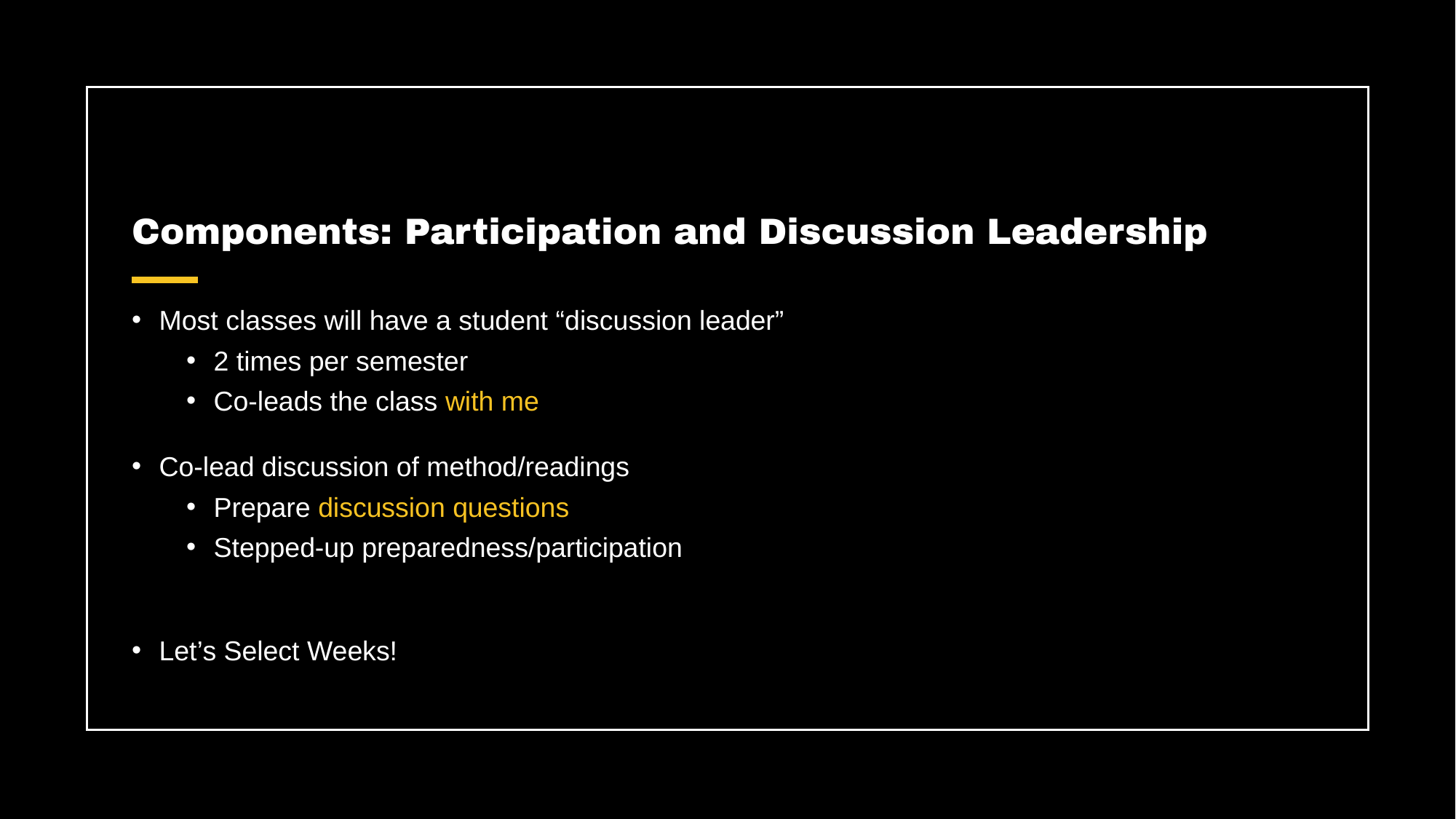

# Components: Participation and Discussion Leadership
Most classes will have a student “discussion leader”
2 times per semester
Co-leads the class with me

Co-lead discussion of method/readings
Prepare discussion questions
Stepped-up preparedness/participation

Let’s Select Weeks!